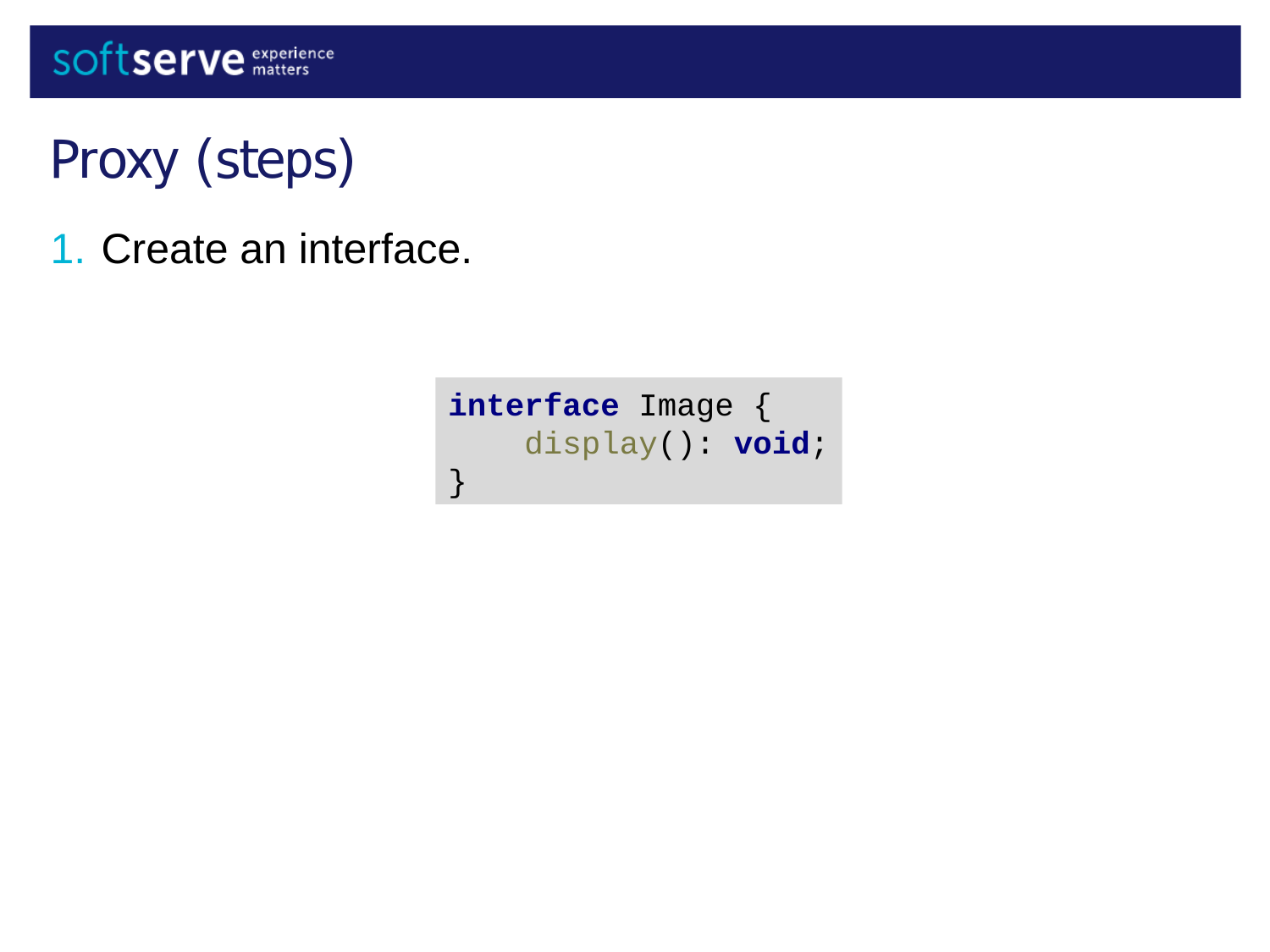

Proxy (steps)
Create an interface.
interface Image {
    display(): void;
}